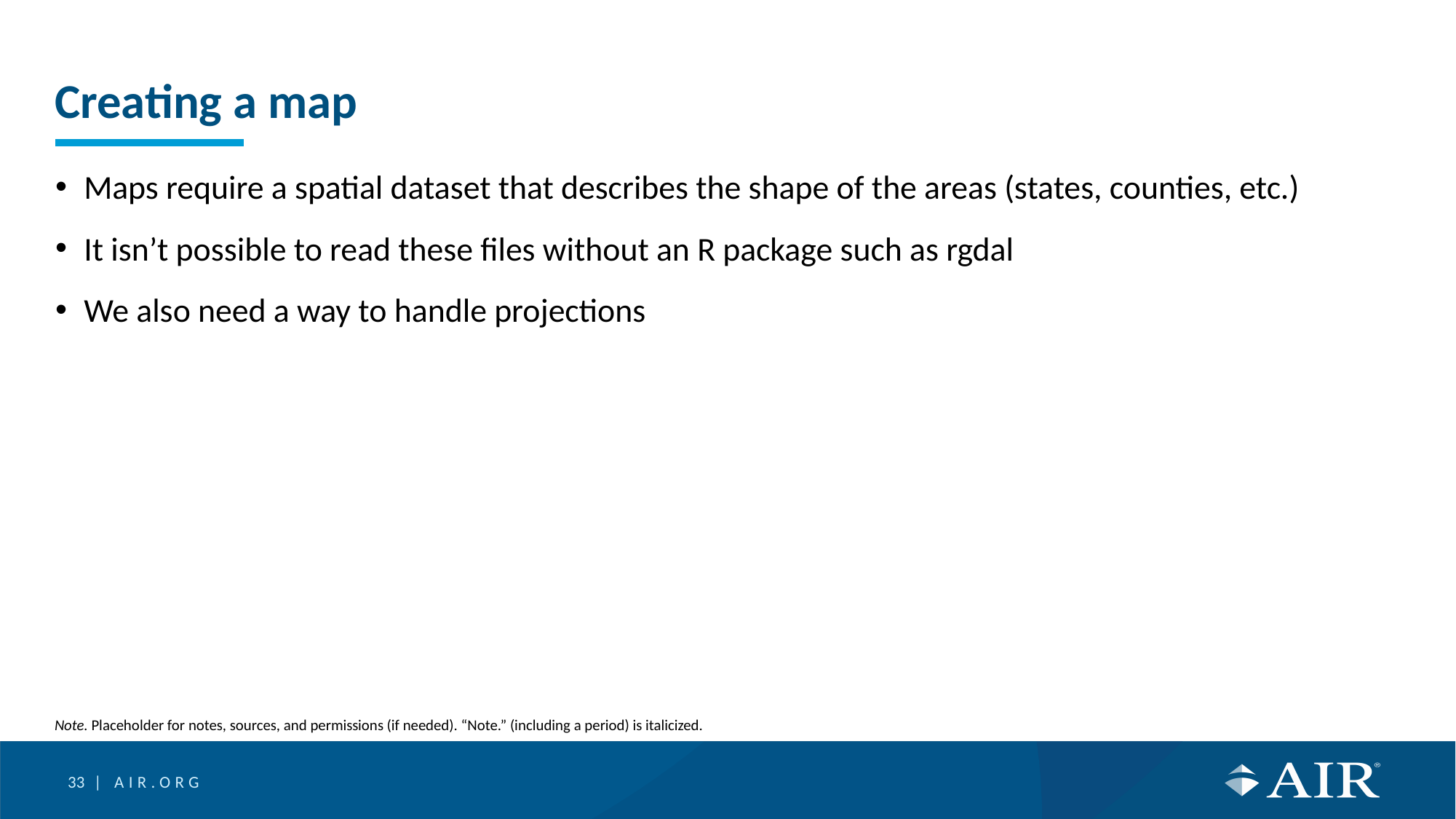

# Creating a map
Maps require a spatial dataset that describes the shape of the areas (states, counties, etc.)
It isn’t possible to read these files without an R package such as rgdal
We also need a way to handle projections
Note. Placeholder for notes, sources, and permissions (if needed). “Note.” (including a period) is italicized.
33